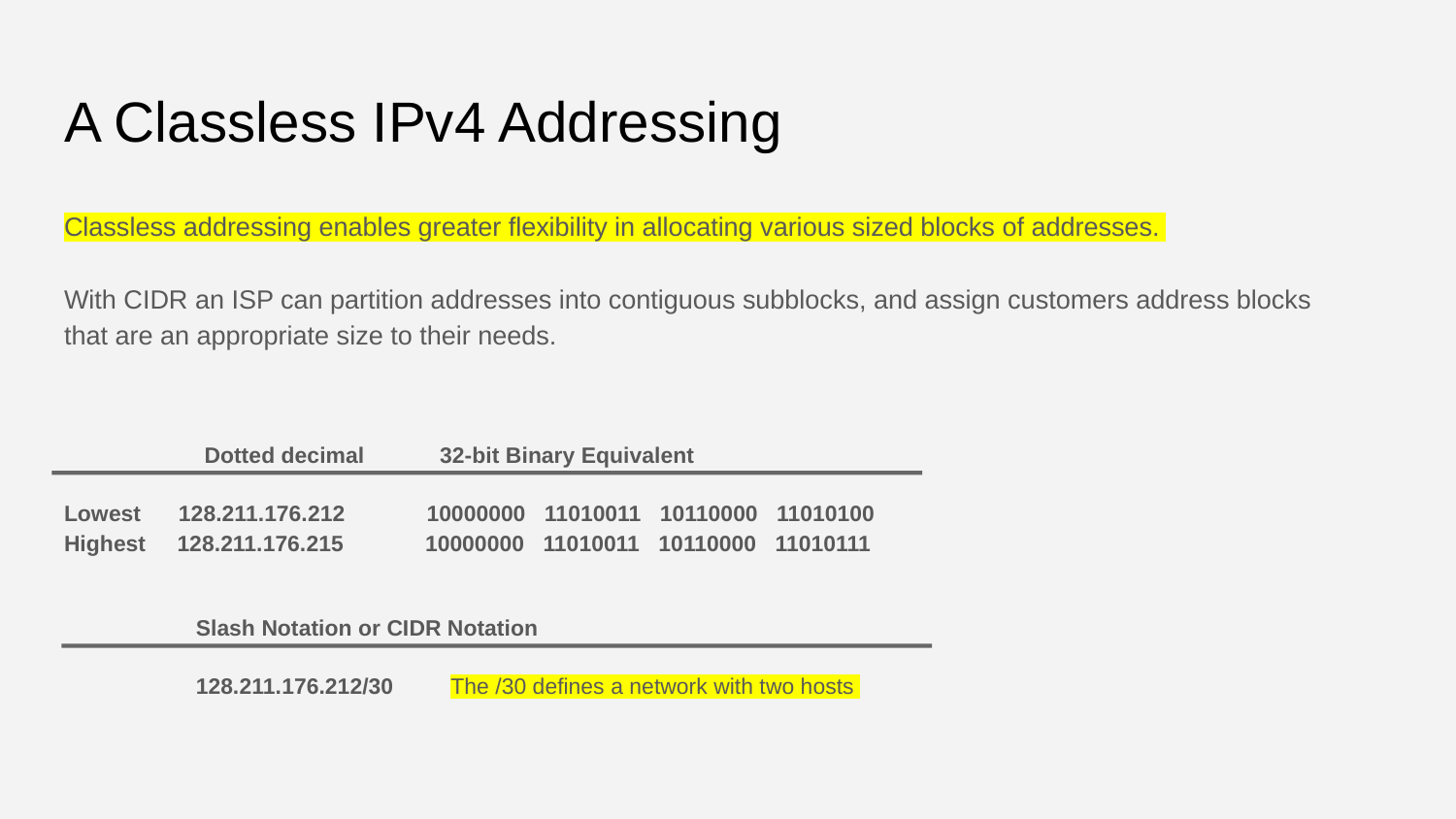

# A Classless IPv4 Addressing
Classless addressing enables greater flexibility in allocating various sized blocks of addresses.
With CIDR an ISP can partition addresses into contiguous subblocks, and assign customers address blocks that are an appropriate size to their needs.
Dotted decimal            32-bit Binary Equivalent

Lowest      128.211.176.212             10000000   11010011   10110000   11010100
Highest     128.211.176.215             10000000   11010011   10110000   11010111
Slash Notation or CIDR Notation

The /30 defines a network with two hosts
128.211.176.212/30